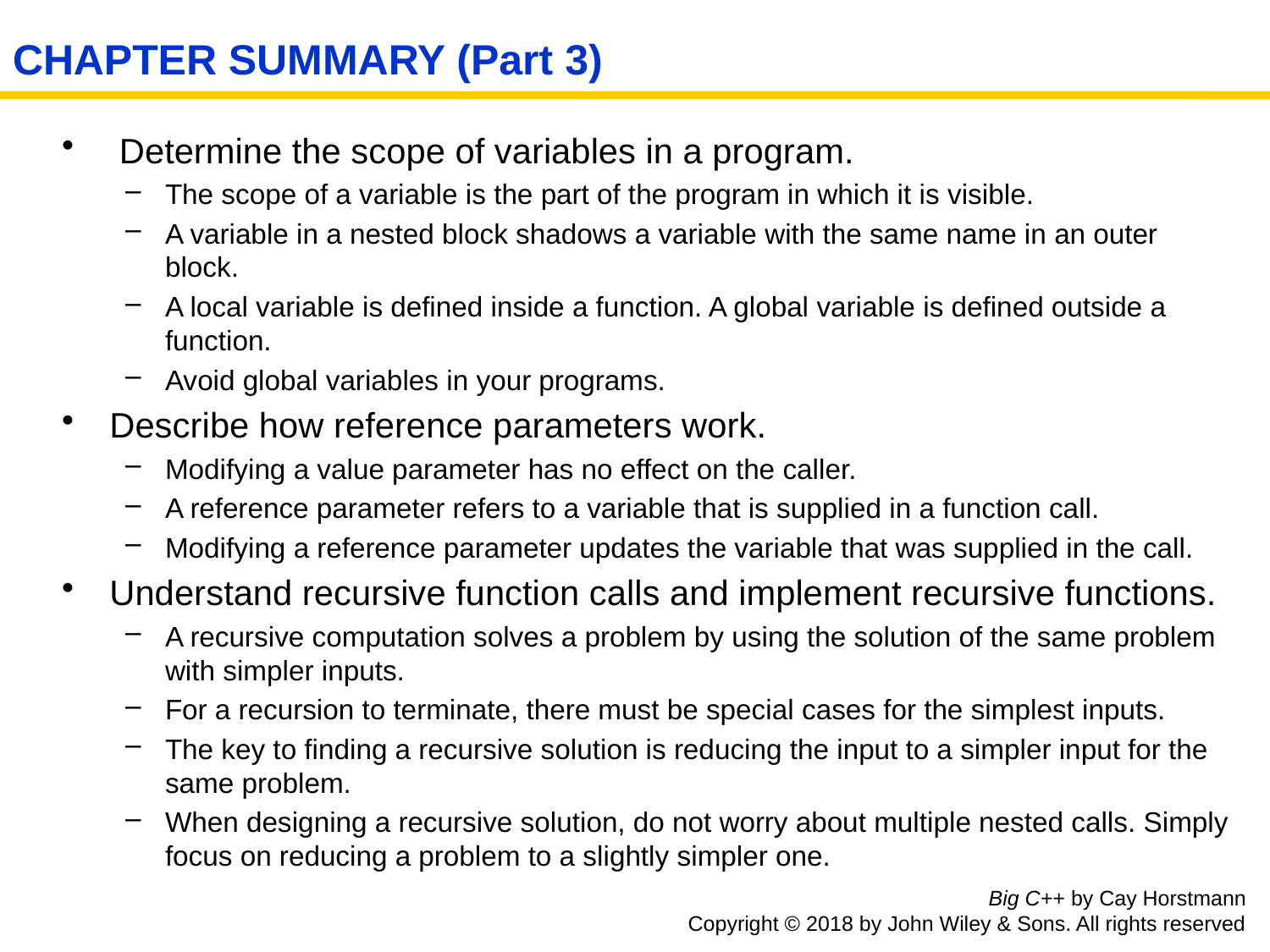

# CHAPTER SUMMARY (Part 3)
 Determine the scope of variables in a program.
The scope of a variable is the part of the program in which it is visible.
A variable in a nested block shadows a variable with the same name in an outer block.
A local variable is defined inside a function. A global variable is defined outside a function.
Avoid global variables in your programs.
Describe how reference parameters work.
Modifying a value parameter has no effect on the caller.
A reference parameter refers to a variable that is supplied in a function call.
Modifying a reference parameter updates the variable that was supplied in the call.
Understand recursive function calls and implement recursive functions.
A recursive computation solves a problem by using the solution of the same problem with simpler inputs.
For a recursion to terminate, there must be special cases for the simplest inputs.
The key to finding a recursive solution is reducing the input to a simpler input for the same problem.
When designing a recursive solution, do not worry about multiple nested calls. Simply focus on reducing a problem to a slightly simpler one.
Big C++ by Cay Horstmann
Copyright © 2018 by John Wiley & Sons. All rights reserved